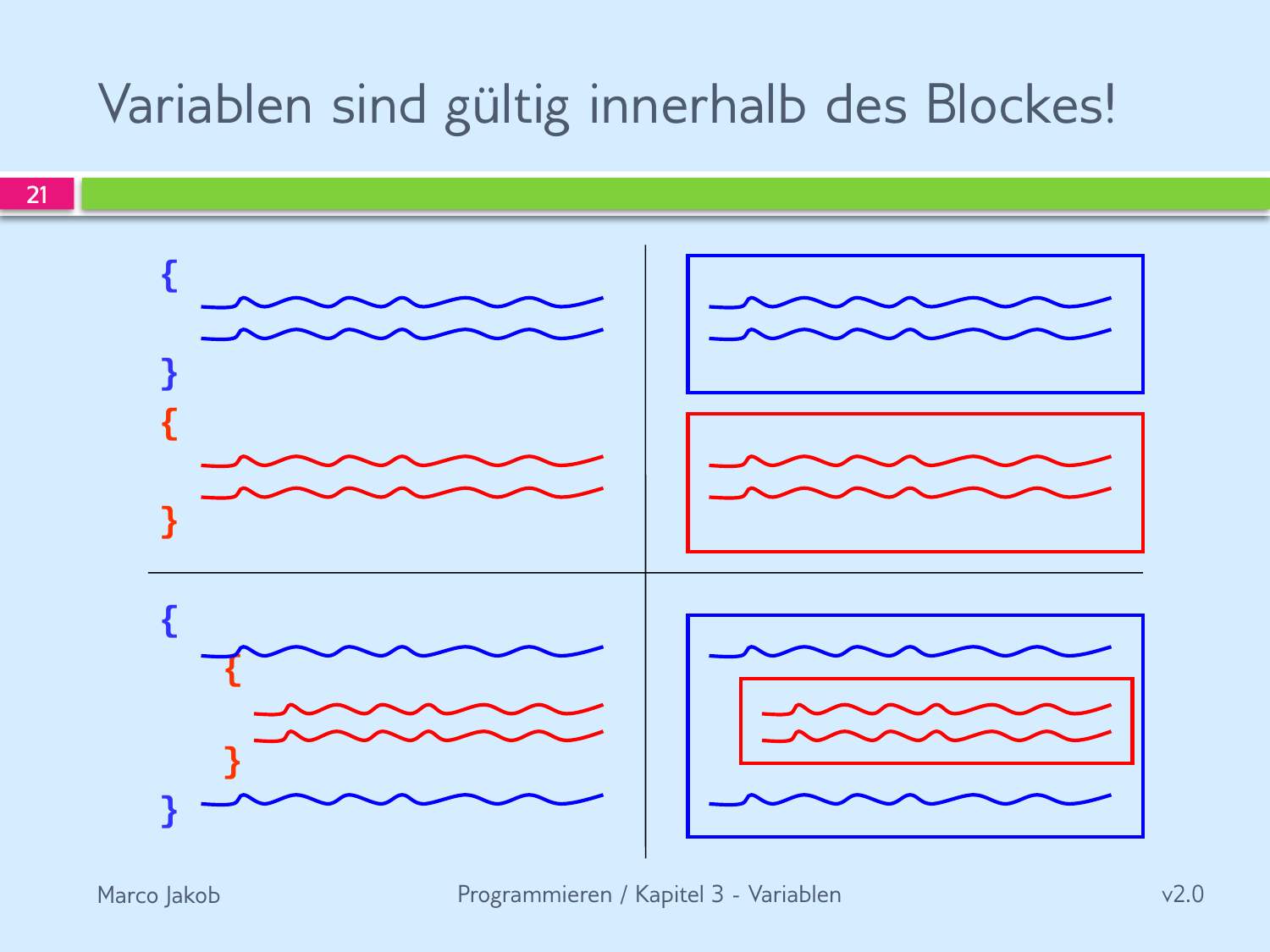

# Variablen sind gültig innerhalb des Blockes!
21

{

}
{

}

{
   {
 }
}

Programmieren / Kapitel 3 - Variablen
v2.0